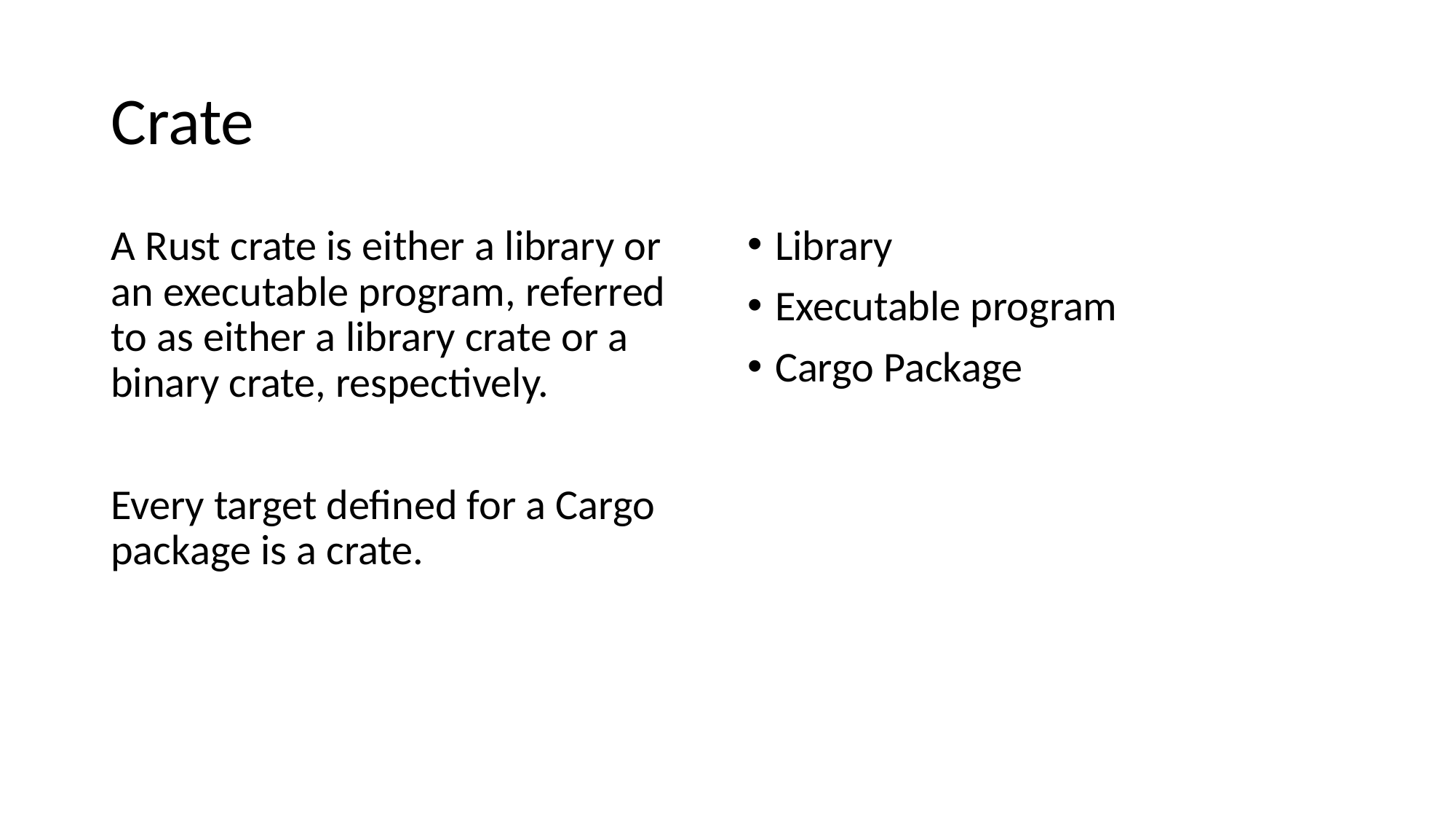

# Crate
A Rust crate is either a library or an executable program, referred to as either a library crate or a binary crate, respectively.

Every target defined for a Cargo package is a crate.
Library
Executable program
Cargo Package